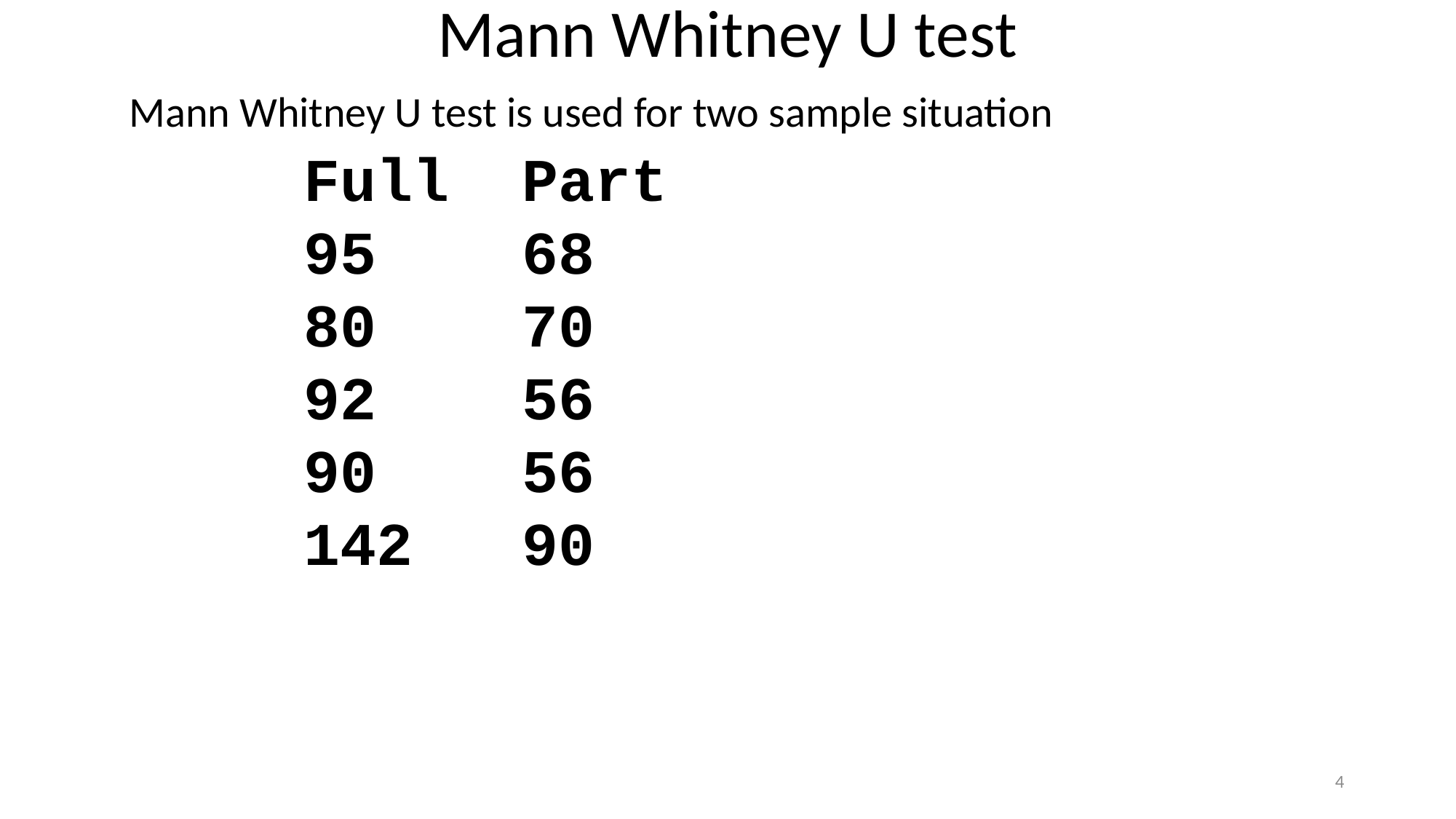

# Mann Whitney U test
Mann Whitney U test is used for two sample situation

Full  Part
95    68
80    70
92    56
90    56
142   90
4